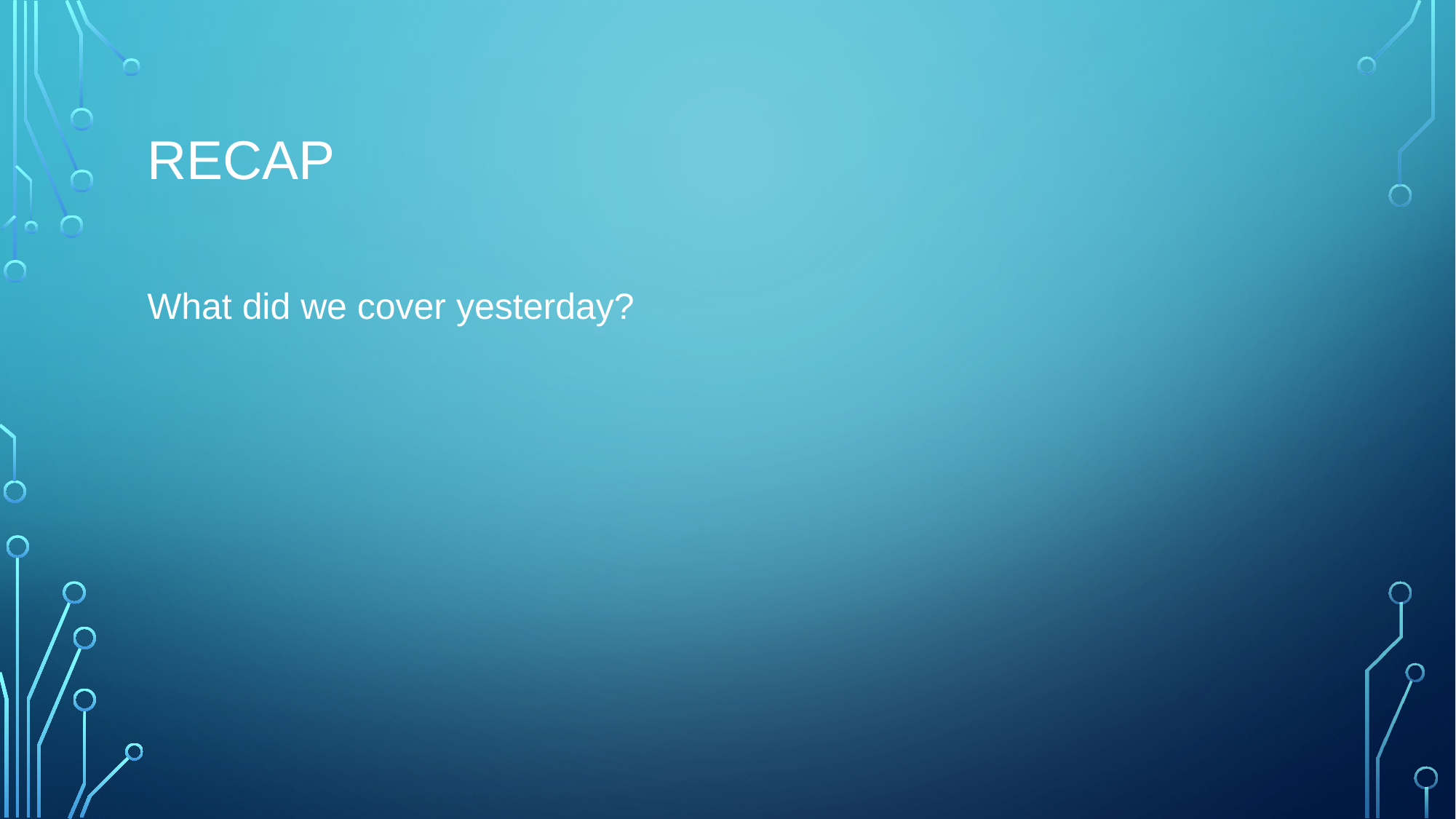

# Recap
What did we cover yesterday?